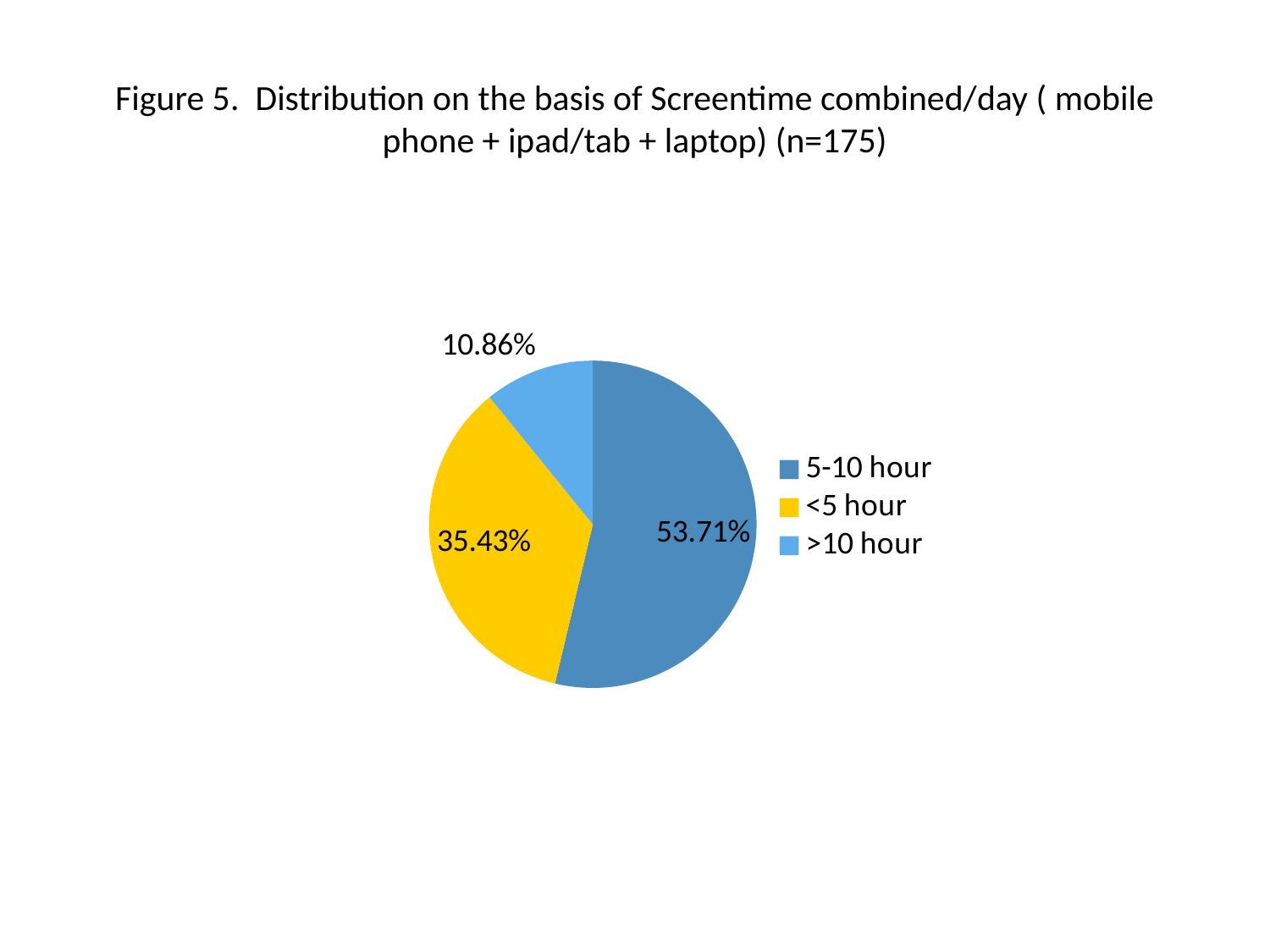

# Figure 5.  Distribution on the basis of Screentime combined/day ( mobile phone + ipad/tab + laptop) (n=175)

### Chart

| Category |  |
|---|---|
| 5-10 hour | 94.0 |
| <5 hour | 62.0 |
| >10 hour | 19.0 |